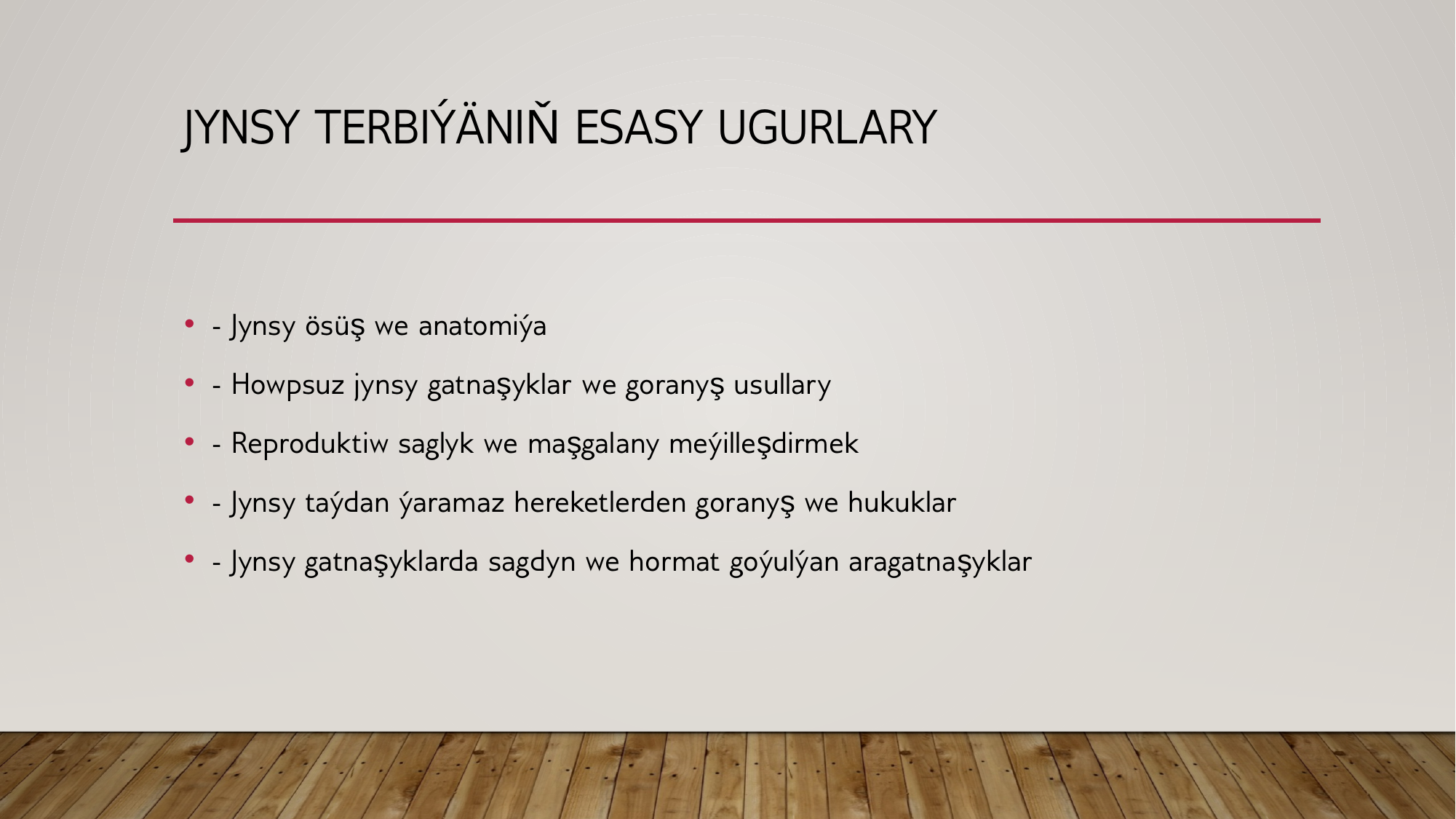

# Jynsy Terbiýäniň Esasy Ugurlary

- Jynsy ösüş we anatomiýa
- Howpsuz jynsy gatnaşyklar we goranyş usullary
- Reproduktiw saglyk we maşgalany meýilleşdirmek
- Jynsy taýdan ýaramaz hereketlerden goranyş we hukuklar
- Jynsy gatnaşyklarda sagdyn we hormat goýulýan aragatnaşyklar